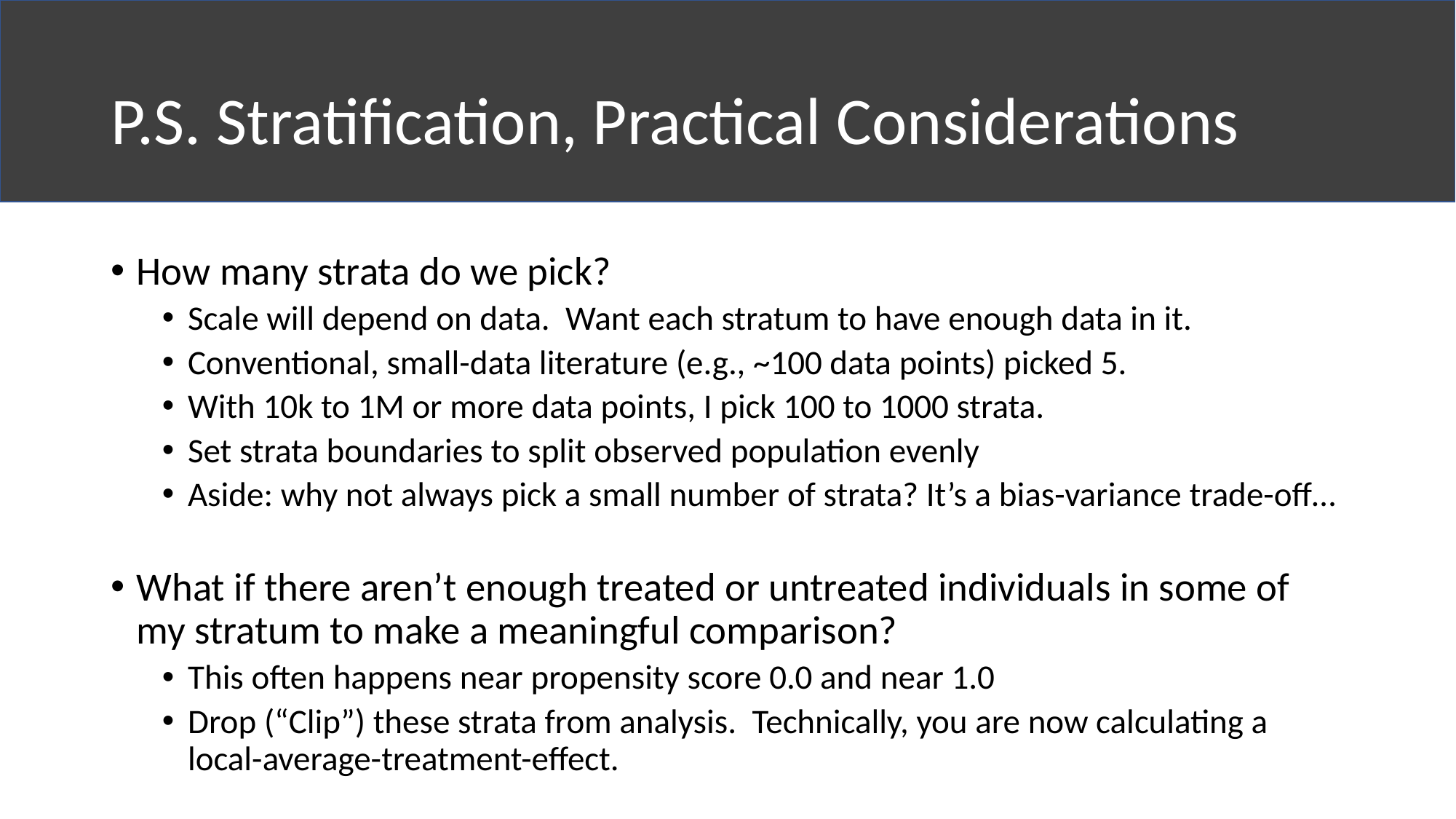

# P.S. Stratification, Practical Considerations
How many strata do we pick?
Scale will depend on data.  Want each stratum to have enough data in it.
Conventional, small-data literature (e.g., ~100 data points) picked 5.
With 10k to 1M or more data points, I pick 100 to 1000 strata.
Set strata boundaries to split observed population evenly
Aside: why not always pick a small number of strata? It’s a bias-variance trade-off…

What if there aren’t enough treated or untreated individuals in some of my stratum to make a meaningful comparison?
This often happens near propensity score 0.0 and near 1.0
Drop (“Clip”) these strata from analysis.  Technically, you are now calculating a local-average-treatment-effect.